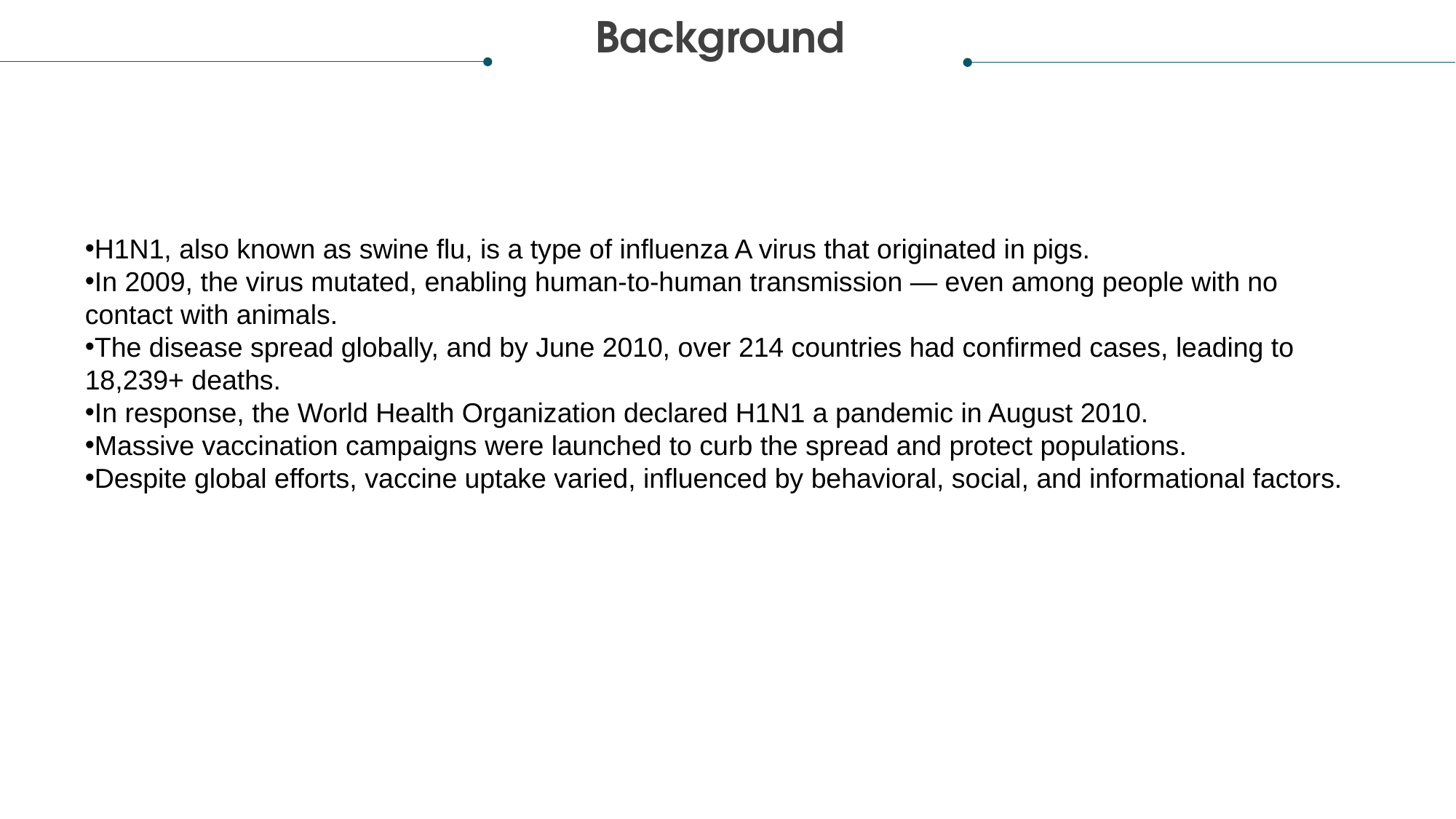

Background
H1N1, also known as swine flu, is a type of influenza A virus that originated in pigs.
In 2009, the virus mutated, enabling human-to-human transmission — even among people with no contact with animals.
The disease spread globally, and by June 2010, over 214 countries had confirmed cases, leading to 18,239+ deaths.
In response, the World Health Organization declared H1N1 a pandemic in August 2010.
Massive vaccination campaigns were launched to curb the spread and protect populations.
Despite global efforts, vaccine uptake varied, influenced by behavioral, social, and informational factors.